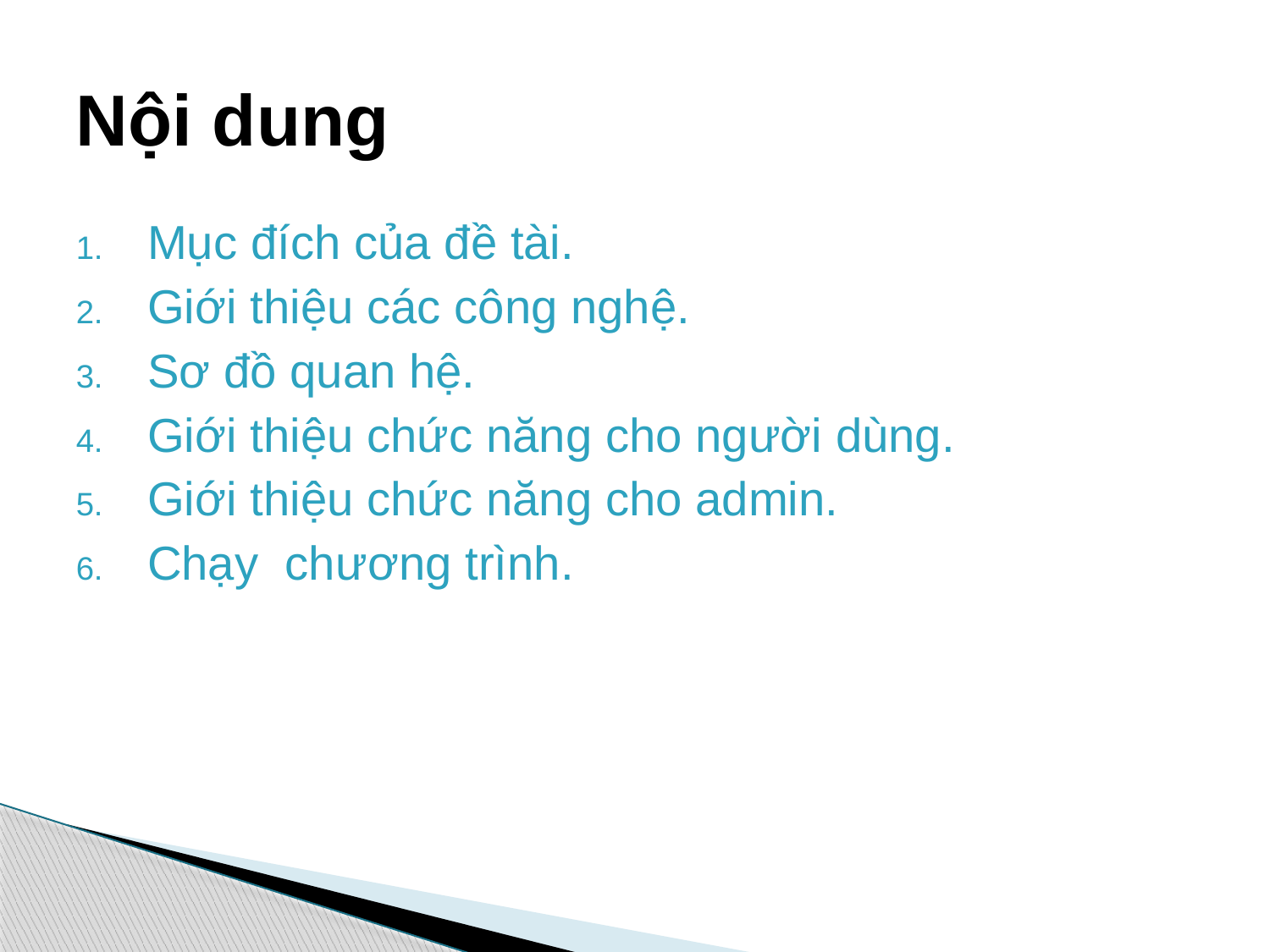

# Nội dung
Mục đích của đề tài.
Giới thiệu các công nghệ.
Sơ đồ quan hệ.
Giới thiệu chức năng cho người dùng.
Giới thiệu chức năng cho admin.
Chạy  chương trình.